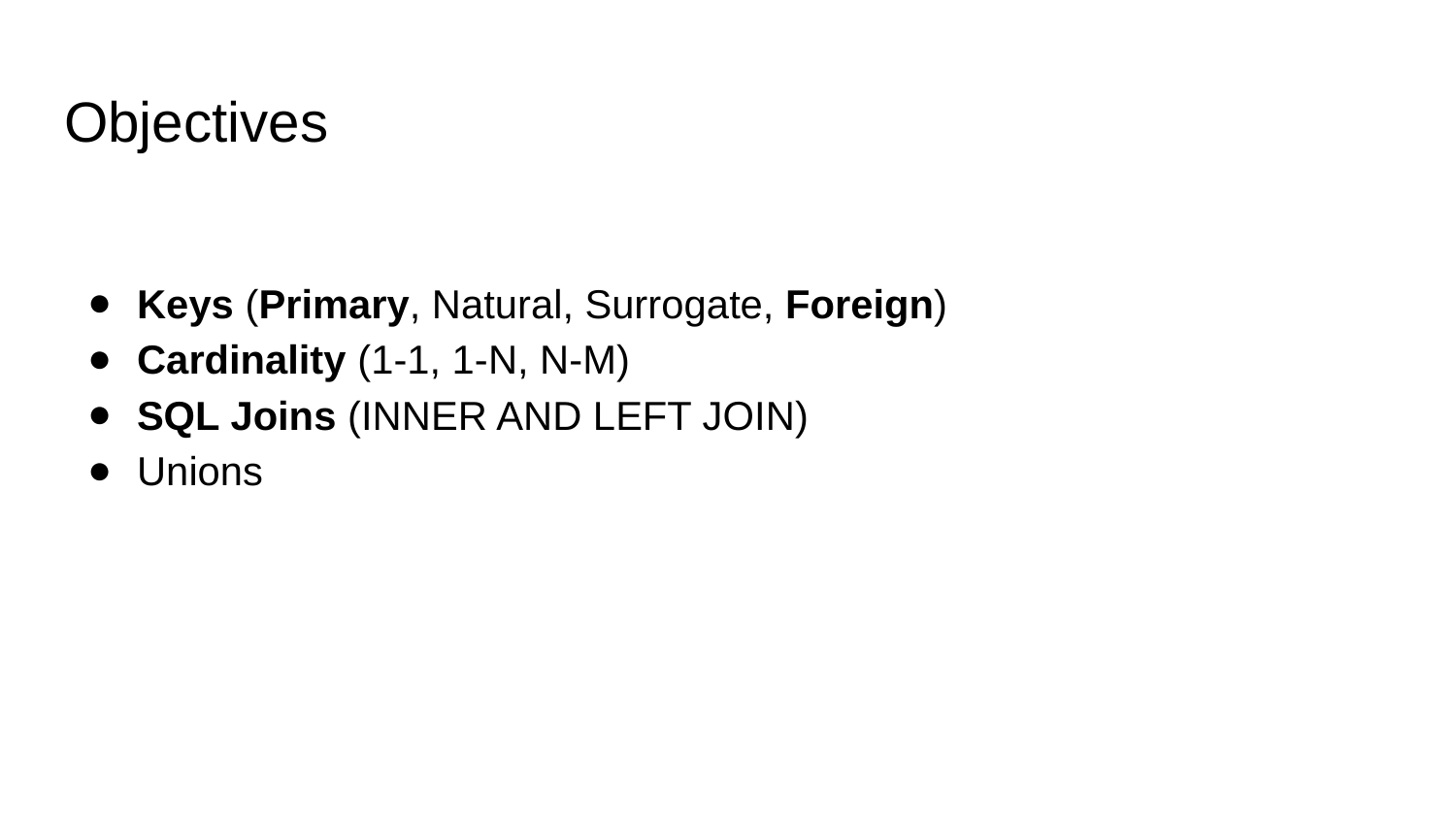

# Objectives

Keys (Primary, Natural, Surrogate, Foreign)
Cardinality (1-1, 1-N, N-M)
SQL Joins (INNER AND LEFT JOIN)
Unions